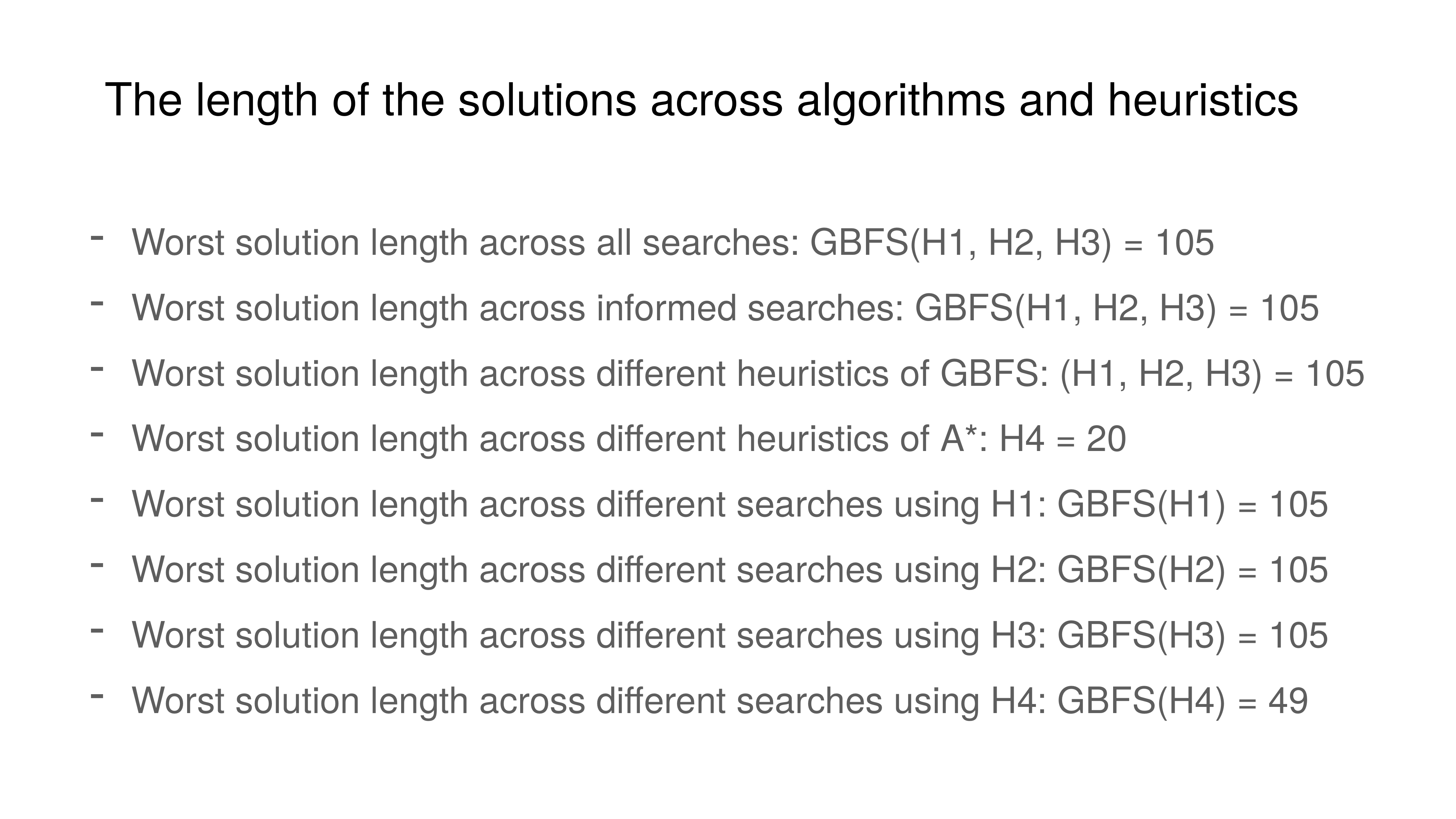

The length of the solutions across algorithms and heuristics
Worst solution length across all searches: GBFS(H1, H2, H3) = 105
Worst solution length across informed searches: GBFS(H1, H2, H3) = 105
Worst solution length across different heuristics of GBFS: (H1, H2, H3) = 105
Worst solution length across different heuristics of A*: H4 = 20
Worst solution length across different searches using H1: GBFS(H1) = 105
Worst solution length across different searches using H2: GBFS(H2) = 105
Worst solution length across different searches using H3: GBFS(H3) = 105
Worst solution length across different searches using H4: GBFS(H4) = 49